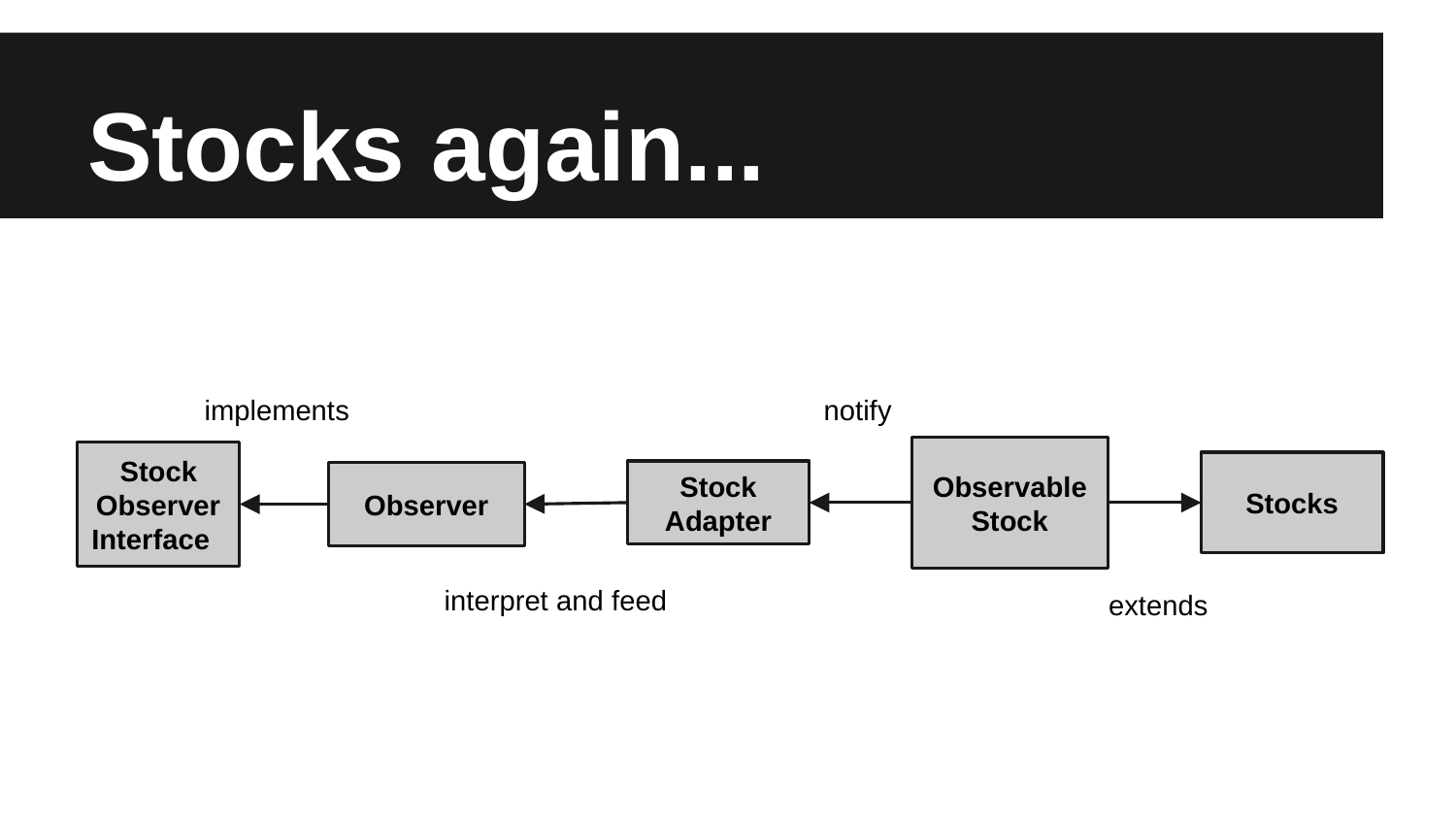

# Stocks again...

implements
notify
Observable Stock
Stock Observer
Interface
Stocks
Stock Adapter
Observer
interpret and feed
extends